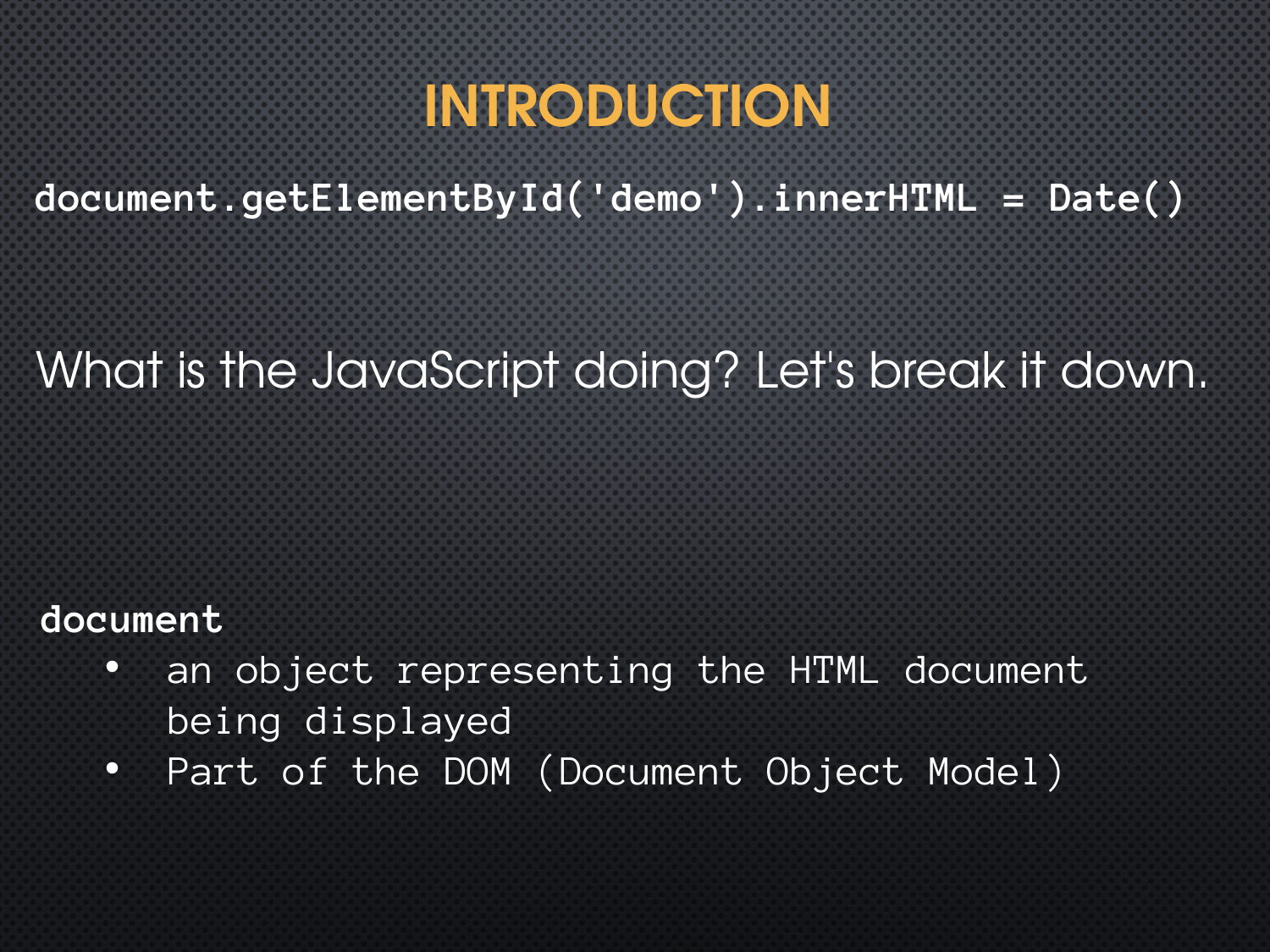

# Introduction
document.getElementById('demo').innerHTML = Date()

What is the JavaScript doing? Let's break it down.
document
an object representing the HTML document being displayed
Part of the DOM (Document Object Model)